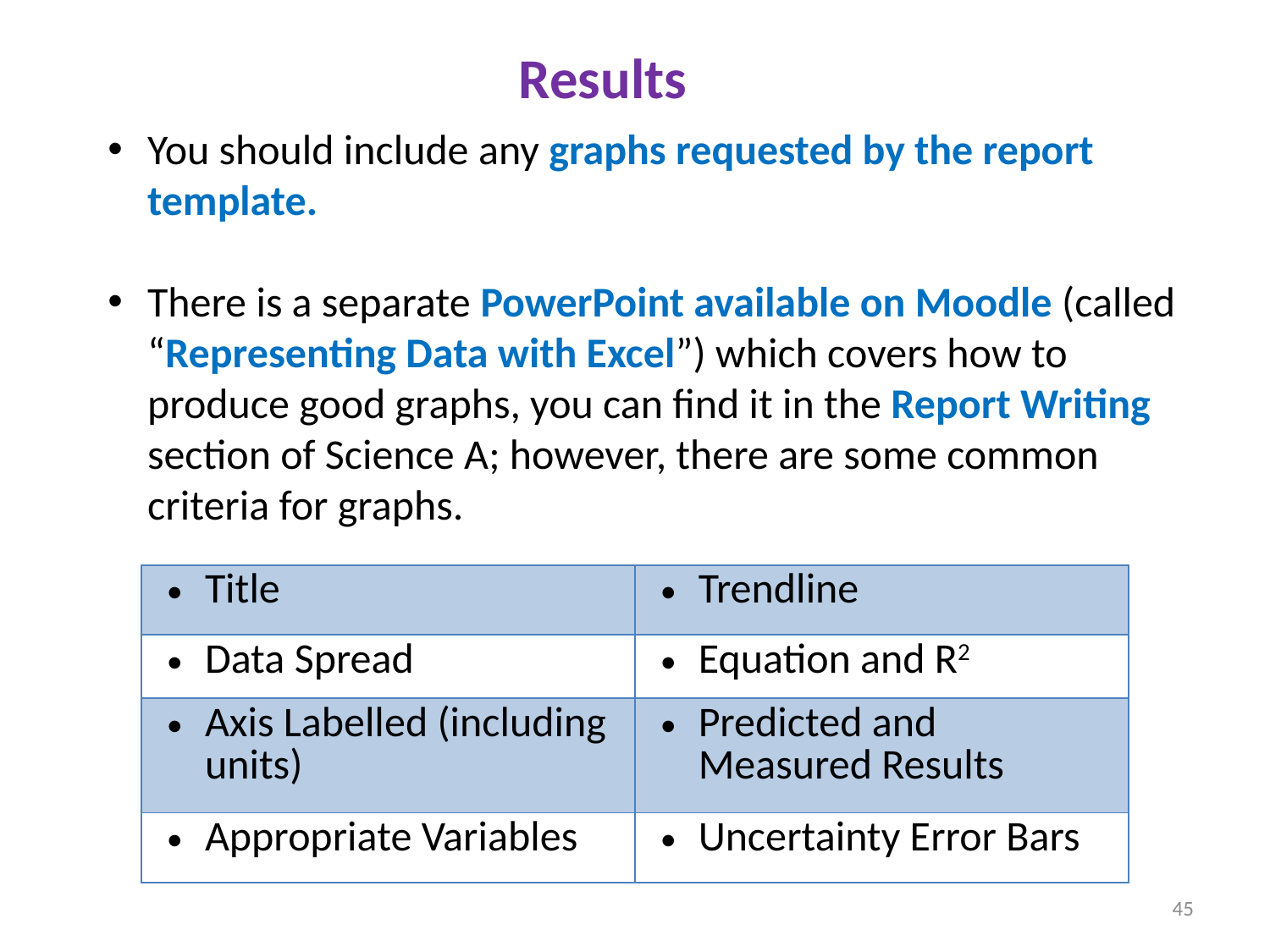

Results
You should include any graphs requested by the report template.

There is a separate PowerPoint available on Moodle (called “Representing Data with Excel”) which covers how to produce good graphs, you can find it in the Report Writing section of Science A; however, there are some common criteria for graphs.

| Title | Trendline |
| --- | --- |
| Data Spread | Equation and R2 |
| Axis Labelled (including units) | Predicted and Measured Results |
| Appropriate Variables | Uncertainty Error Bars |
45